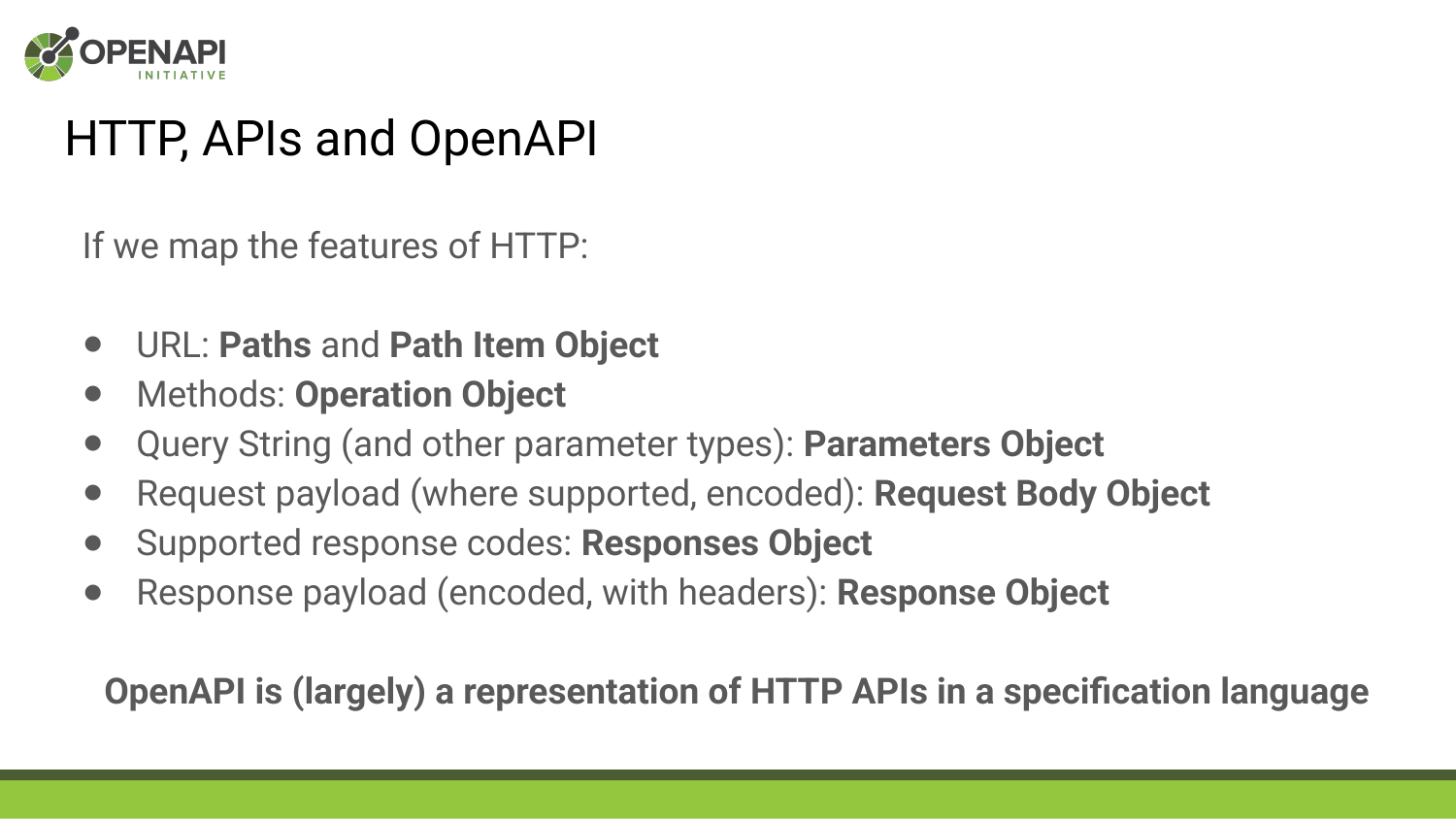

# HTTP, APIs and OpenAPI
If we map the features of HTTP:

URL: Paths and Path Item Object
Methods: Operation Object
Query String (and other parameter types): Parameters Object
Request payload (where supported, encoded): Request Body Object
Supported response codes: Responses Object
Response payload (encoded, with headers): Response Object

OpenAPI is (largely) a representation of HTTP APIs in a specification language